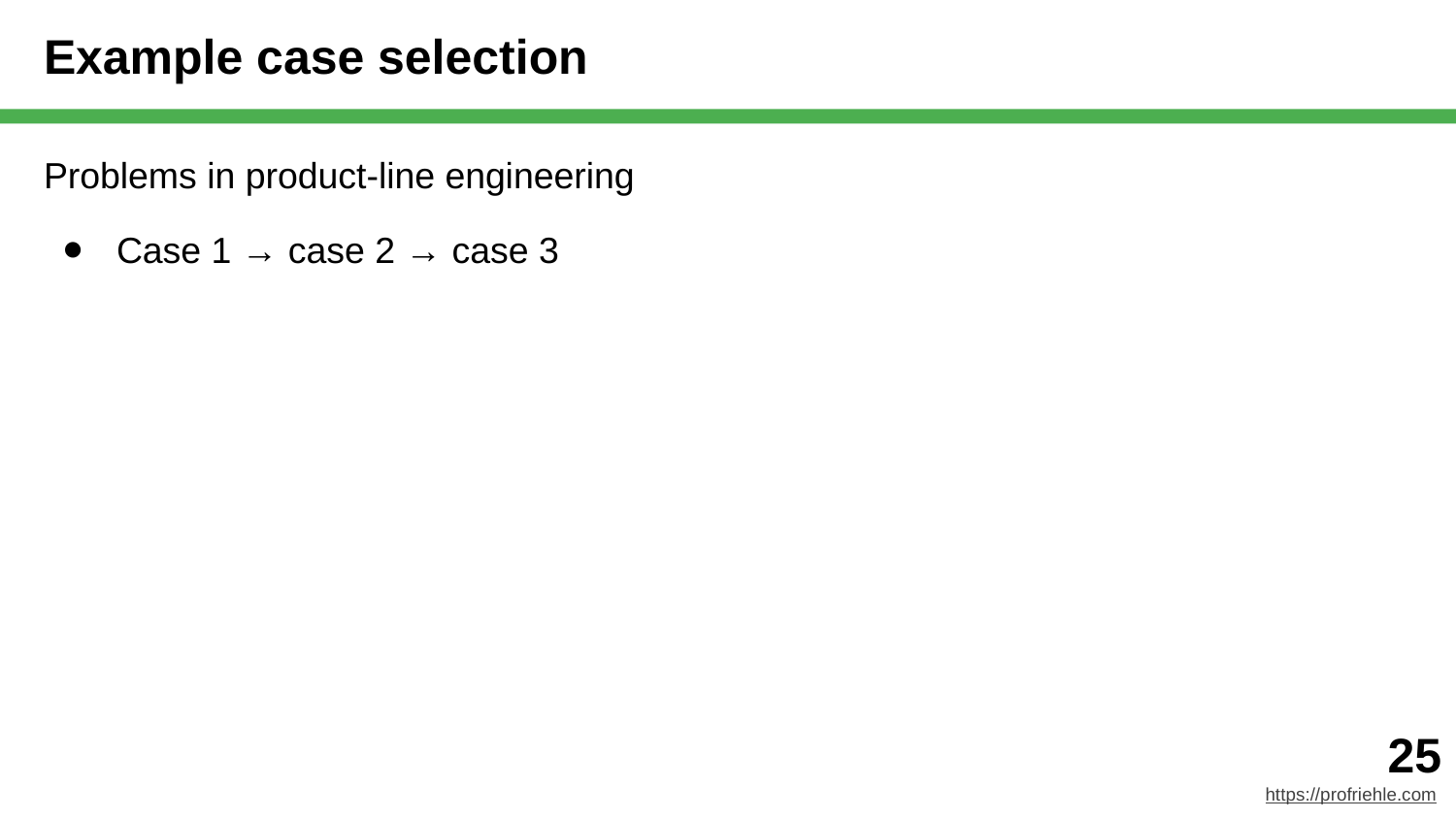

# Example case selection
Problems in product-line engineering
Case 1 → case 2 → case 3

25
https://profriehle.com